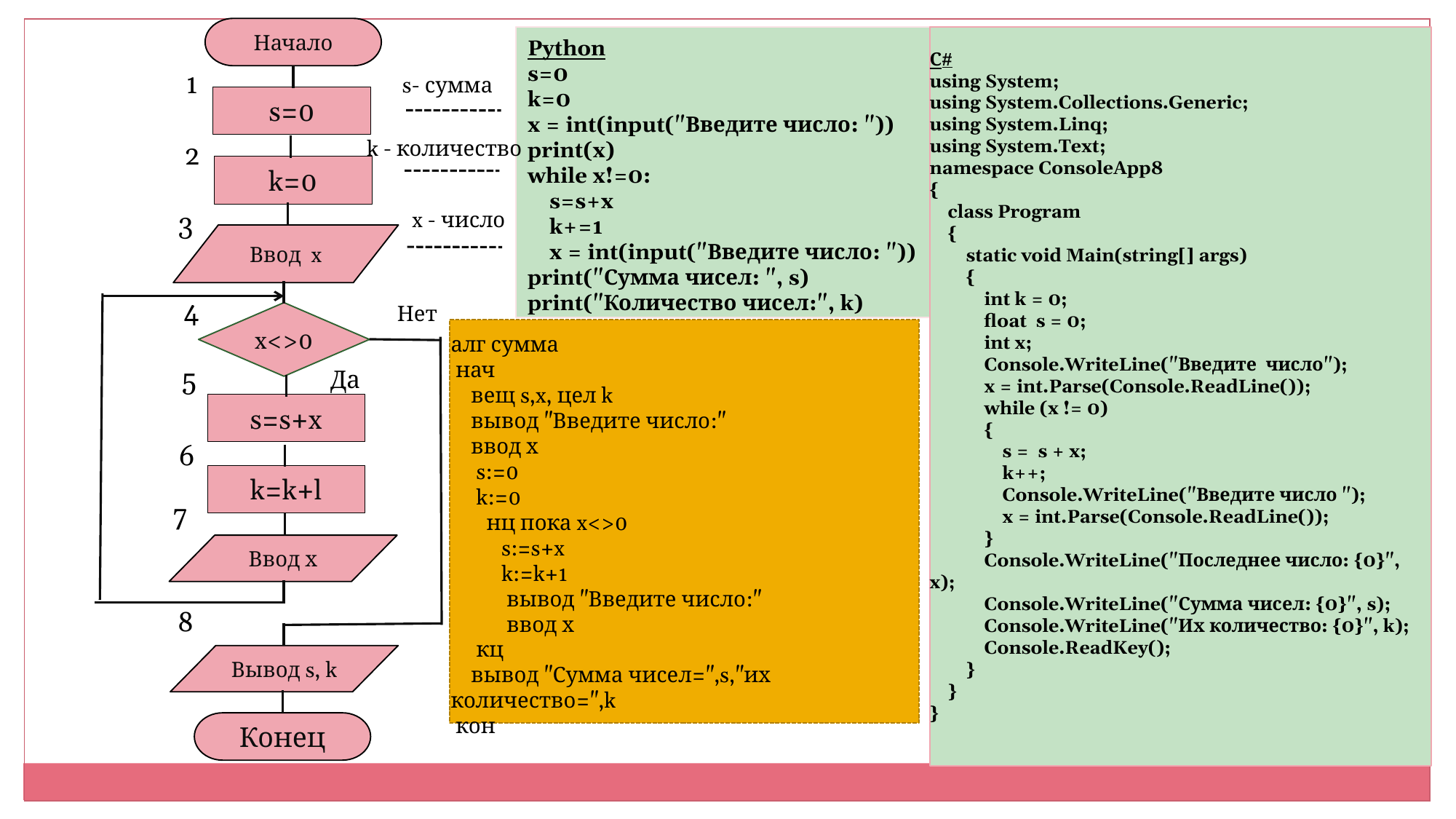

Начало

Python
s=0
k=0
x = int(input("Введите число: "))
print(x)
while x!=0:
    s=s+x
    k+=1
    x = int(input("Введите число: "))
print("Сумма чисел: ", s)
print("Количество чисел:", k)
С#
using System;
using System.Collections.Generic;
using System.Linq;
using System.Text;
namespace ConsoleApp8
{
    class Program
    {
        static void Main(string[] args)
        {
            int k = 0;
            float  s = 0;
            int x;
            Console.WriteLine("Введите  число");
            x = int.Parse(Console.ReadLine());
            while (x != 0)
            {
                s =  s + x;
                k++;
                Console.WriteLine("Введите число ");
                x = int.Parse(Console.ReadLine());
            }
            Console.WriteLine("Последнее число: {0}", x);
            Console.WriteLine("Сумма чисел: {0}", s);
            Console.WriteLine("Их количество: {0}", k);
            Console.ReadKey();
        }
    }
}

1
s- сумма
s=0
k - количество
2
k=0
3
x - число
Ввод  x
4
Нет
x<>0

алг сумма
 нач
    вещ s,x, цел k
    вывод "Введите число:"
    ввод х
     s:=0
     k:=0
       нц пока x<>0
          s:=s+x
          k:=k+1
           вывод "Введите число:"
           ввод х
     кц
    вывод "Сумма чисел=",s,"их количество=",k
 кон
5
Да
s=s+x
6
k=k+l
7
Ввод х
8
Вывод s, k
Конец